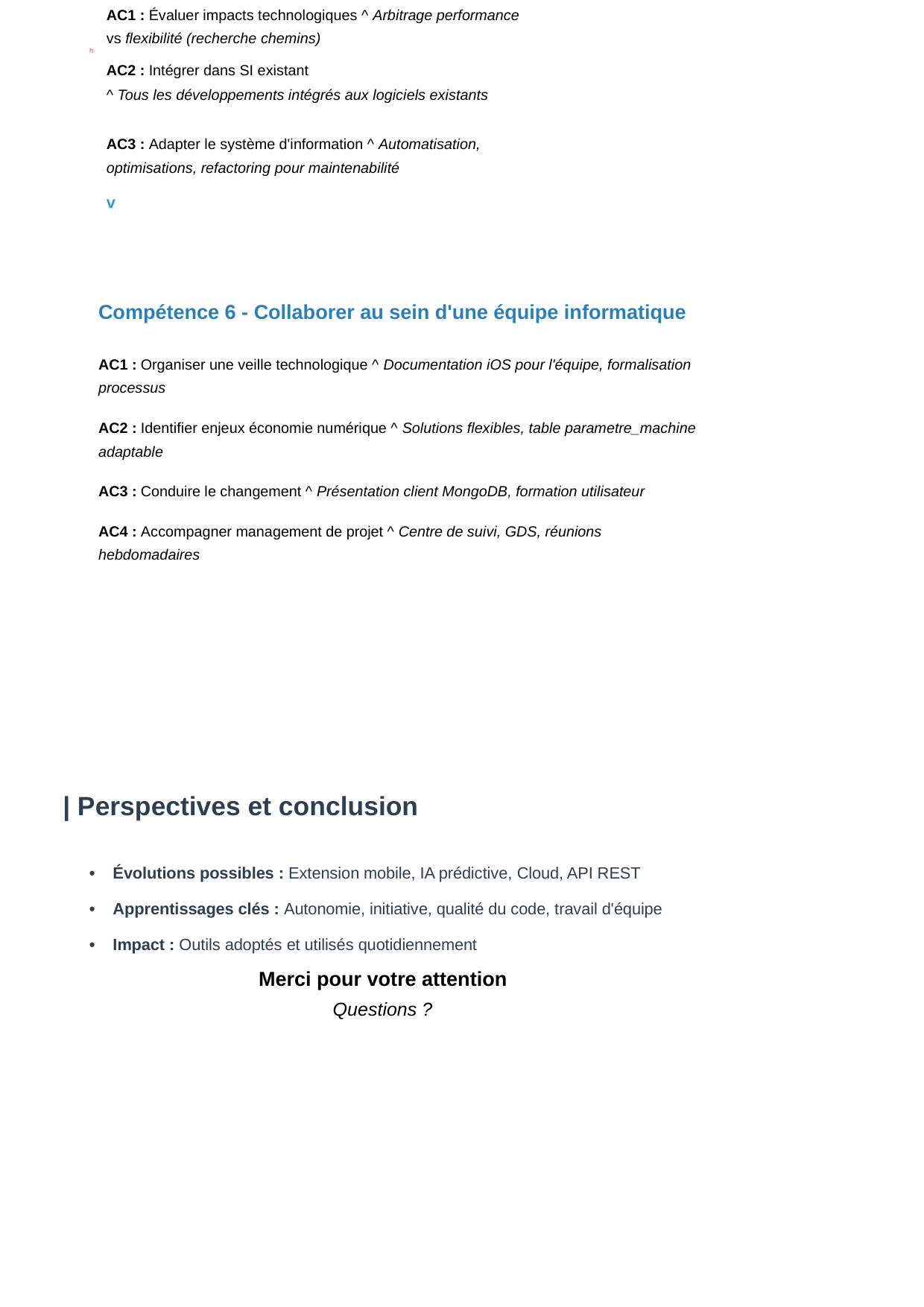

AC1 : Évaluer impacts technologiques ^ Arbitrage performance vs flexibilité (recherche chemins)
h
AC2 : Intégrer dans SI existant
^ Tous les développements intégrés aux logiciels existants
AC3 : Adapter le système d'information ^ Automatisation, optimisations, refactoring pour maintenabilité
v
Compétence 6 - Collaborer au sein d'une équipe informatique
AC1 : Organiser une veille technologique ^ Documentation iOS pour l'équipe, formalisation processus
AC2 : Identifier enjeux économie numérique ^ Solutions flexibles, table parametre_machine adaptable
AC3 : Conduire le changement ^ Présentation client MongoDB, formation utilisateur
AC4 : Accompagner management de projet ^ Centre de suivi, GDS, réunions hebdomadaires
| Perspectives et conclusion
•    Évolutions possibles : Extension mobile, IA prédictive, Cloud, API REST
•    Apprentissages clés : Autonomie, initiative, qualité du code, travail d'équipe
•    Impact : Outils adoptés et utilisés quotidiennement
Merci pour votre attention
Questions ?